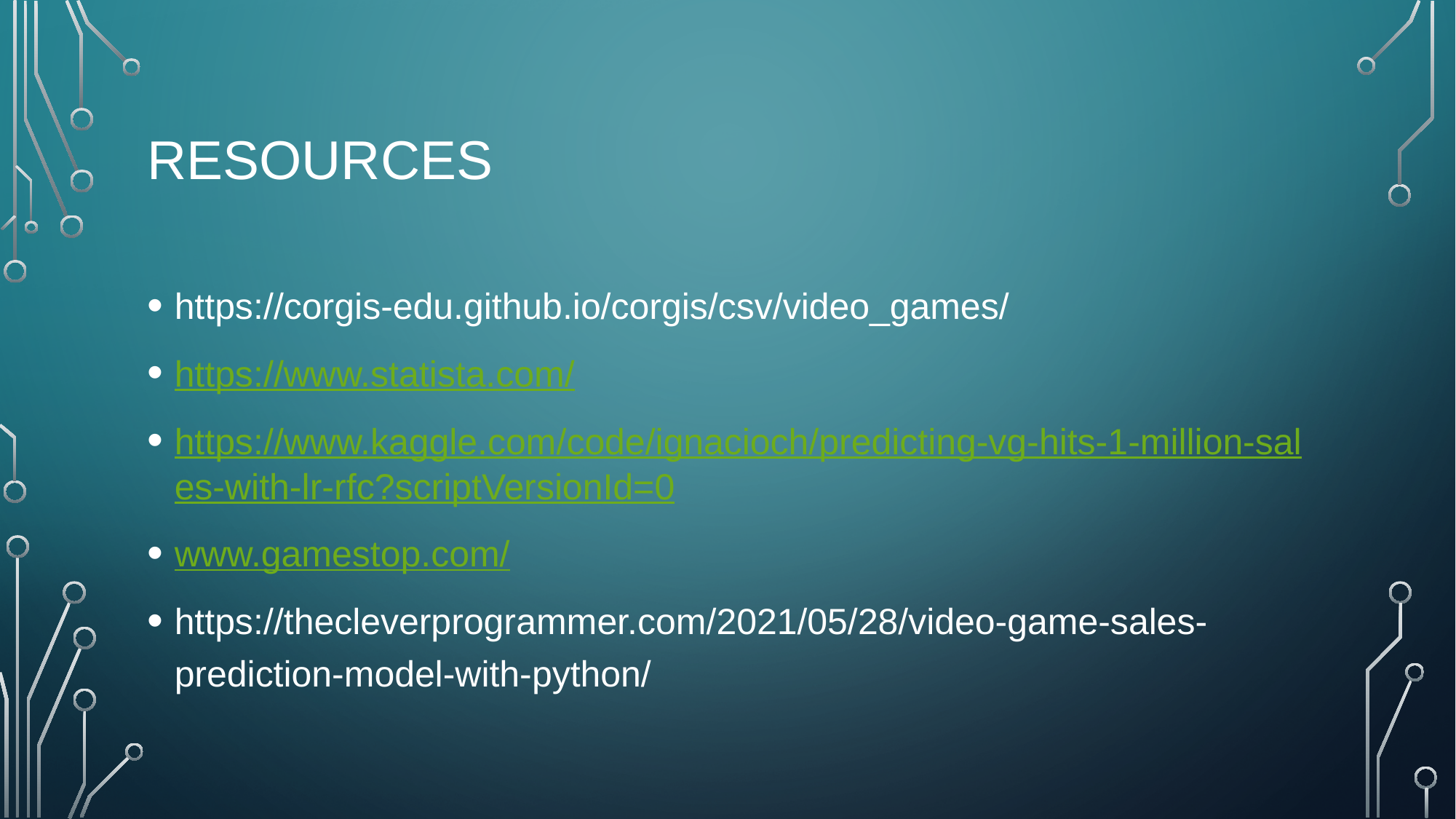

# REsources
https://corgis-edu.github.io/corgis/csv/video_games/
https://www.statista.com/
https://www.kaggle.com/code/ignacioch/predicting-vg-hits-1-million-sales-with-lr-rfc?scriptVersionId=0
www.gamestop.com/
https://thecleverprogrammer.com/2021/05/28/video-game-sales-prediction-model-with-python/